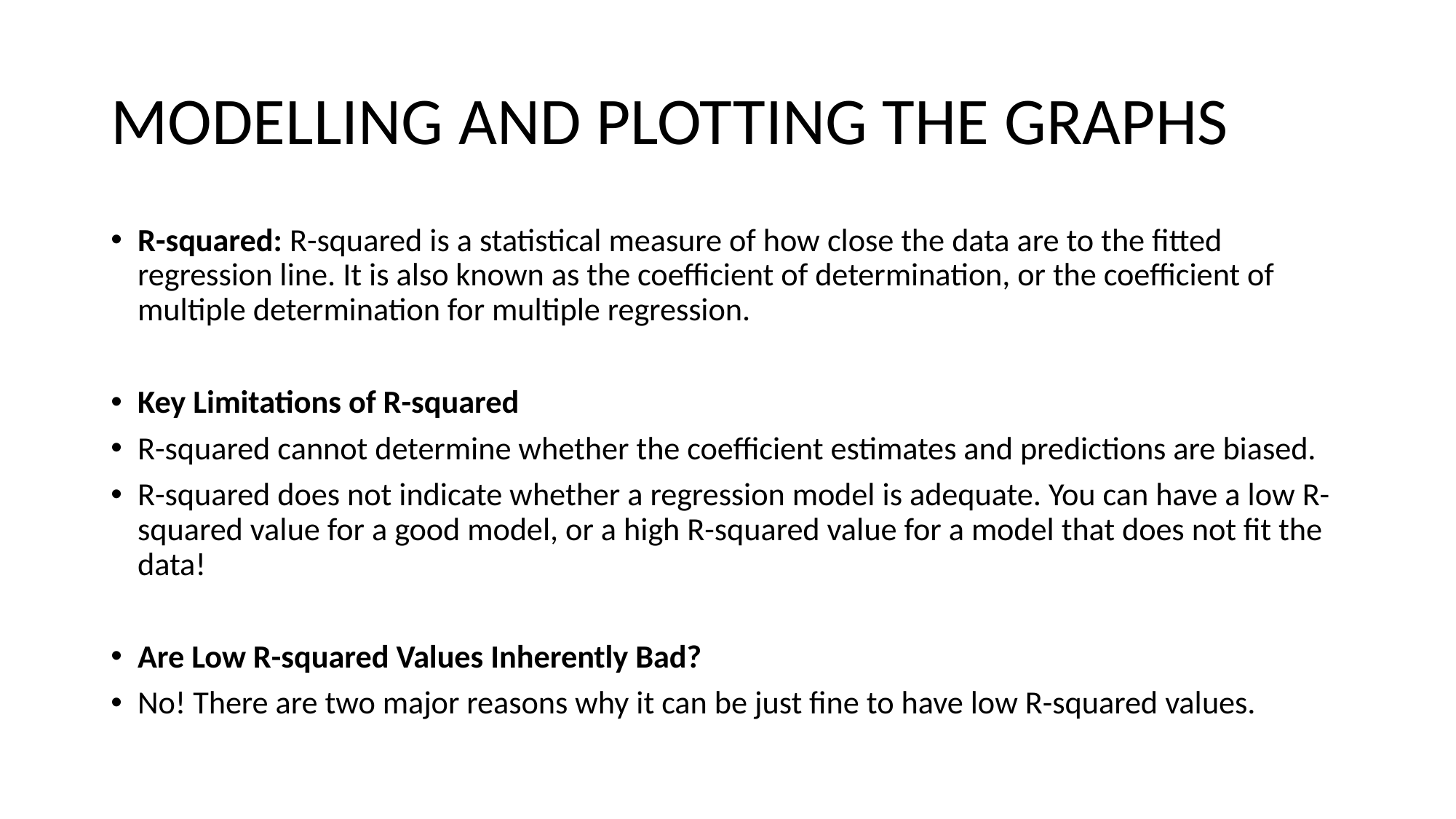

# MODELLING AND PLOTTING THE GRAPHS
R-squared: R-squared is a statistical measure of how close the data are to the fitted regression line. It is also known as the coefficient of determination, or the coefficient of multiple determination for multiple regression.

Key Limitations of R-squared
R-squared cannot determine whether the coefficient estimates and predictions are biased.
R-squared does not indicate whether a regression model is adequate. You can have a low R-squared value for a good model, or a high R-squared value for a model that does not fit the data!

Are Low R-squared Values Inherently Bad?
No! There are two major reasons why it can be just fine to have low R-squared values.